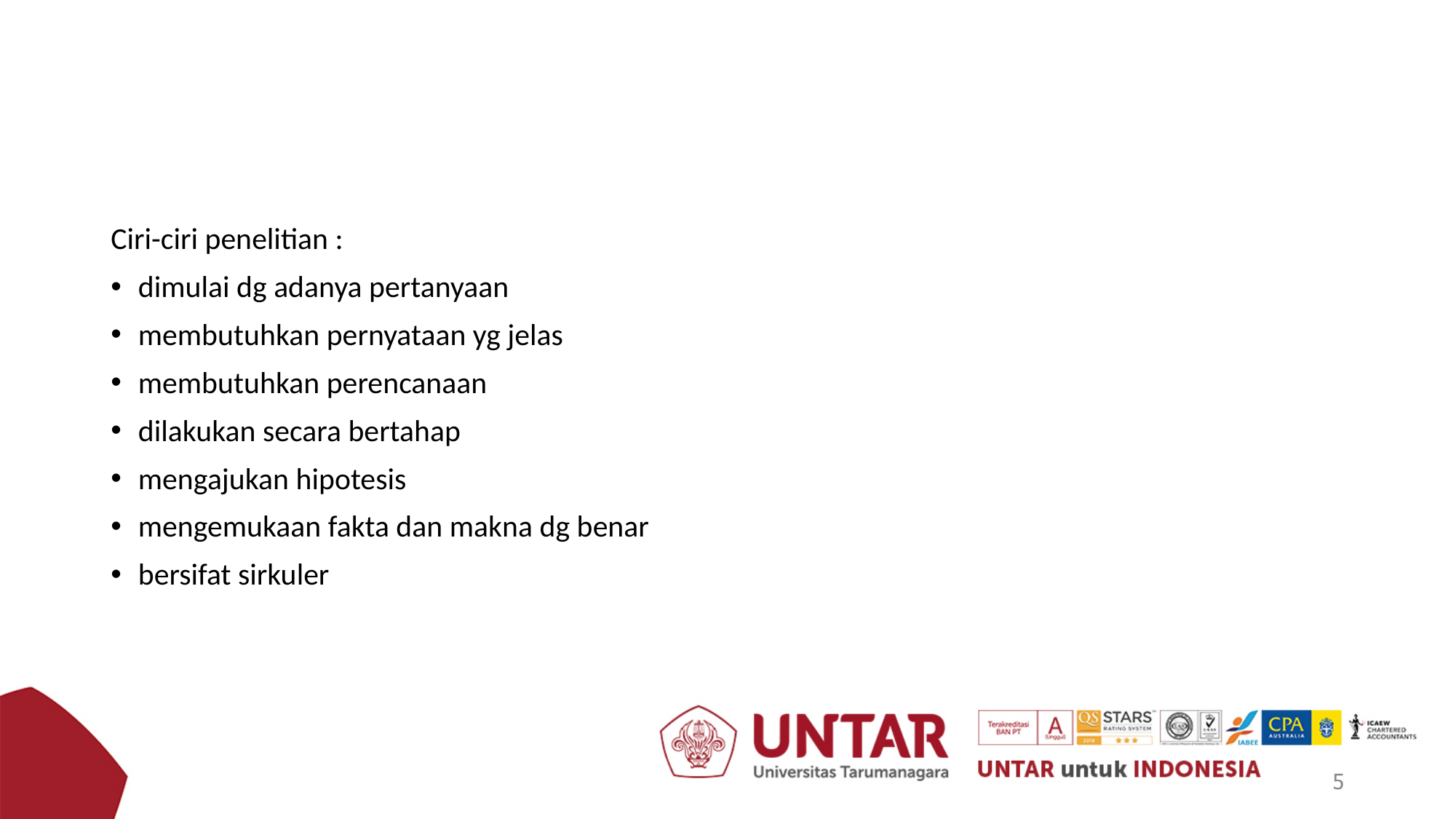

Ciri-ciri penelitian :
dimulai dg adanya pertanyaan
membutuhkan pernyataan yg jelas
membutuhkan perencanaan
dilakukan secara bertahap
mengajukan hipotesis
mengemukaan fakta dan makna dg benar
bersifat sirkuler

5